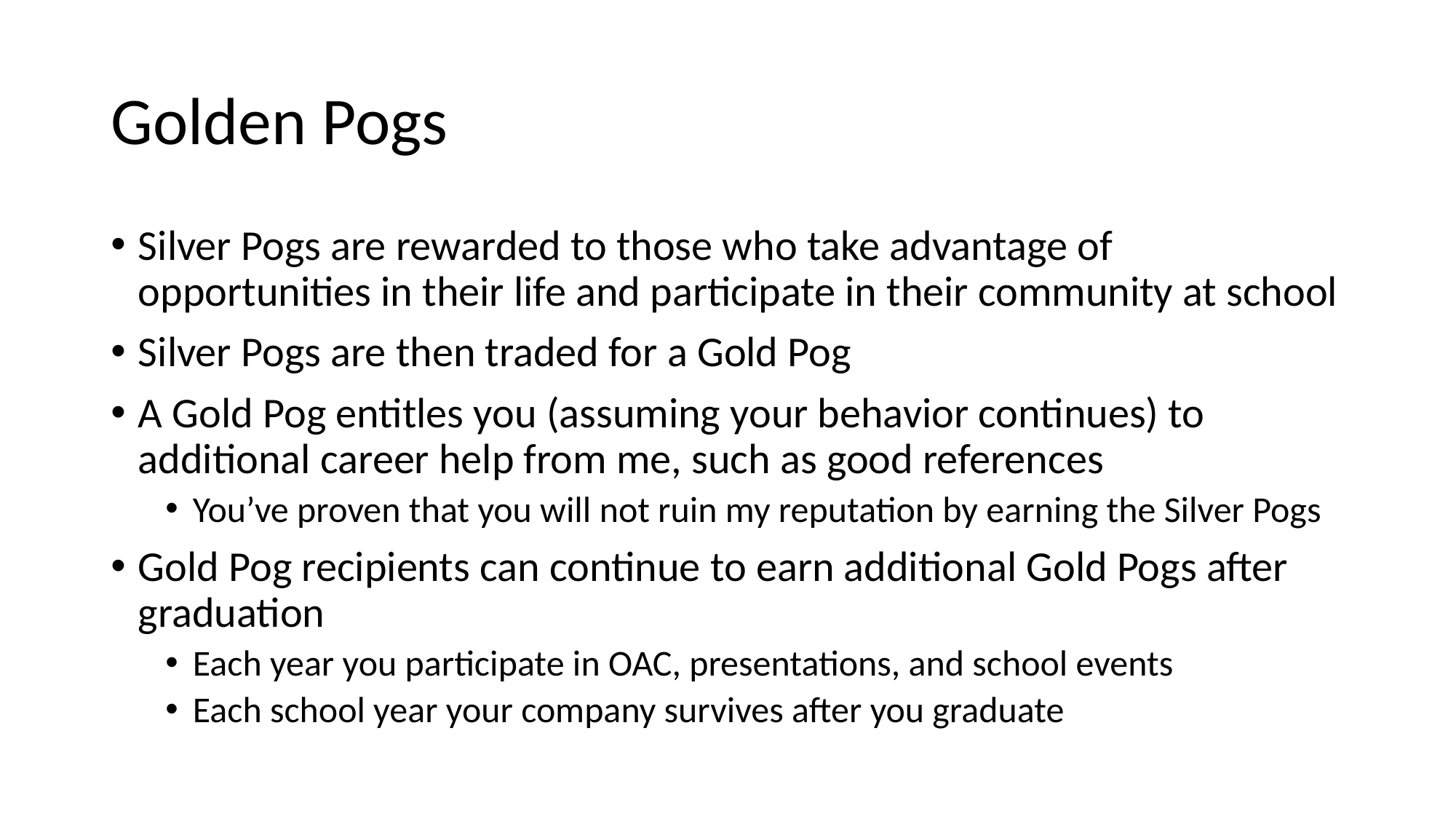

# Golden Pogs
Silver Pogs are rewarded to those who take advantage of opportunities in their life and participate in their community at school
Silver Pogs are then traded for a Gold Pog
A Gold Pog entitles you (assuming your behavior continues) to additional career help from me, such as good references
You’ve proven that you will not ruin my reputation by earning the Silver Pogs
Gold Pog recipients can continue to earn additional Gold Pogs after graduation
Each year you participate in OAC, presentations, and school events
Each school year your company survives after you graduate